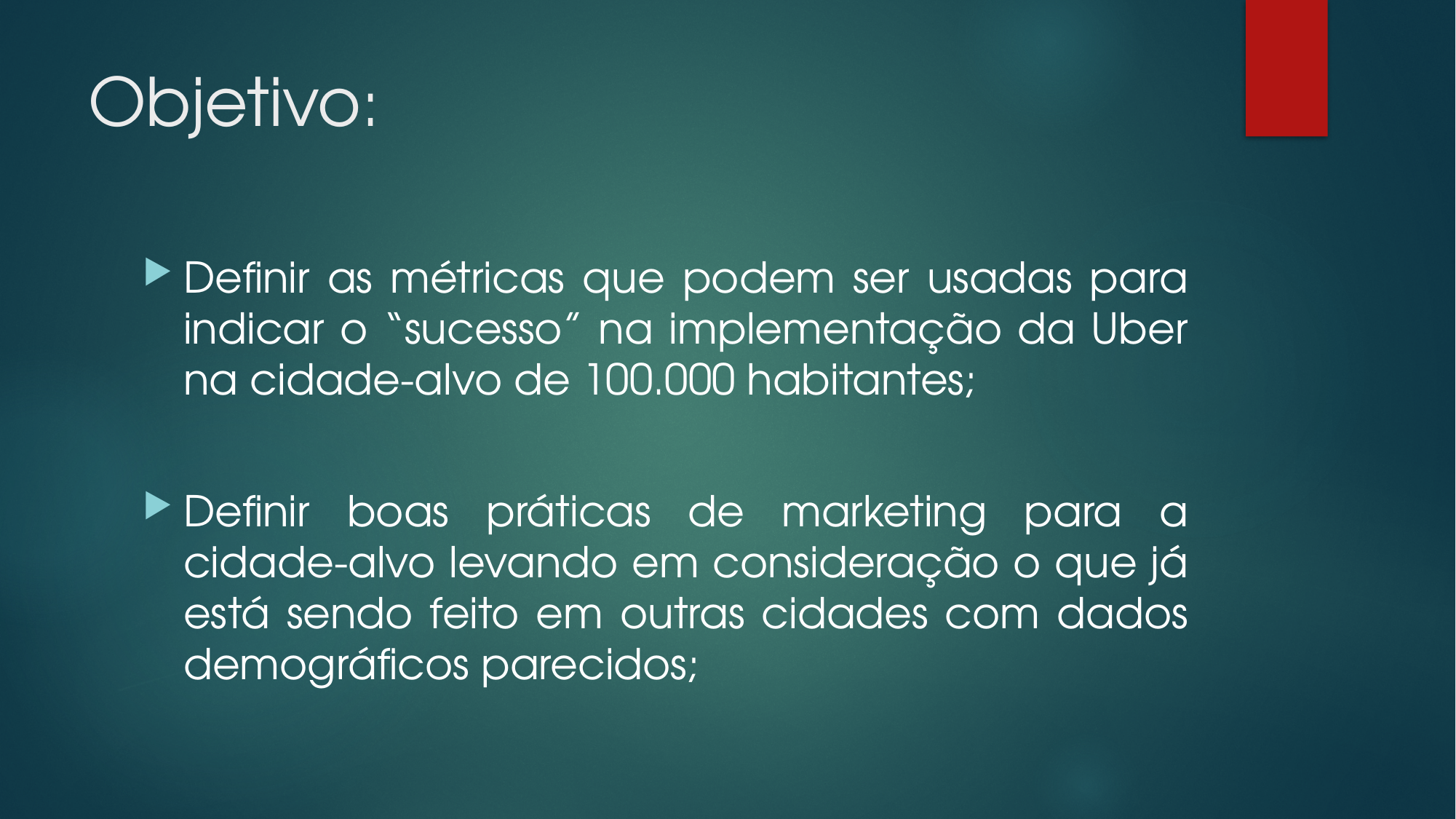

# Objetivo:
Definir as métricas que podem ser usadas para indicar o “sucesso” na implementação da Uber na cidade-alvo de 100.000 habitantes;

Definir boas práticas de marketing para a cidade-alvo levando em consideração o que já está sendo feito em outras cidades com dados demográficos parecidos;